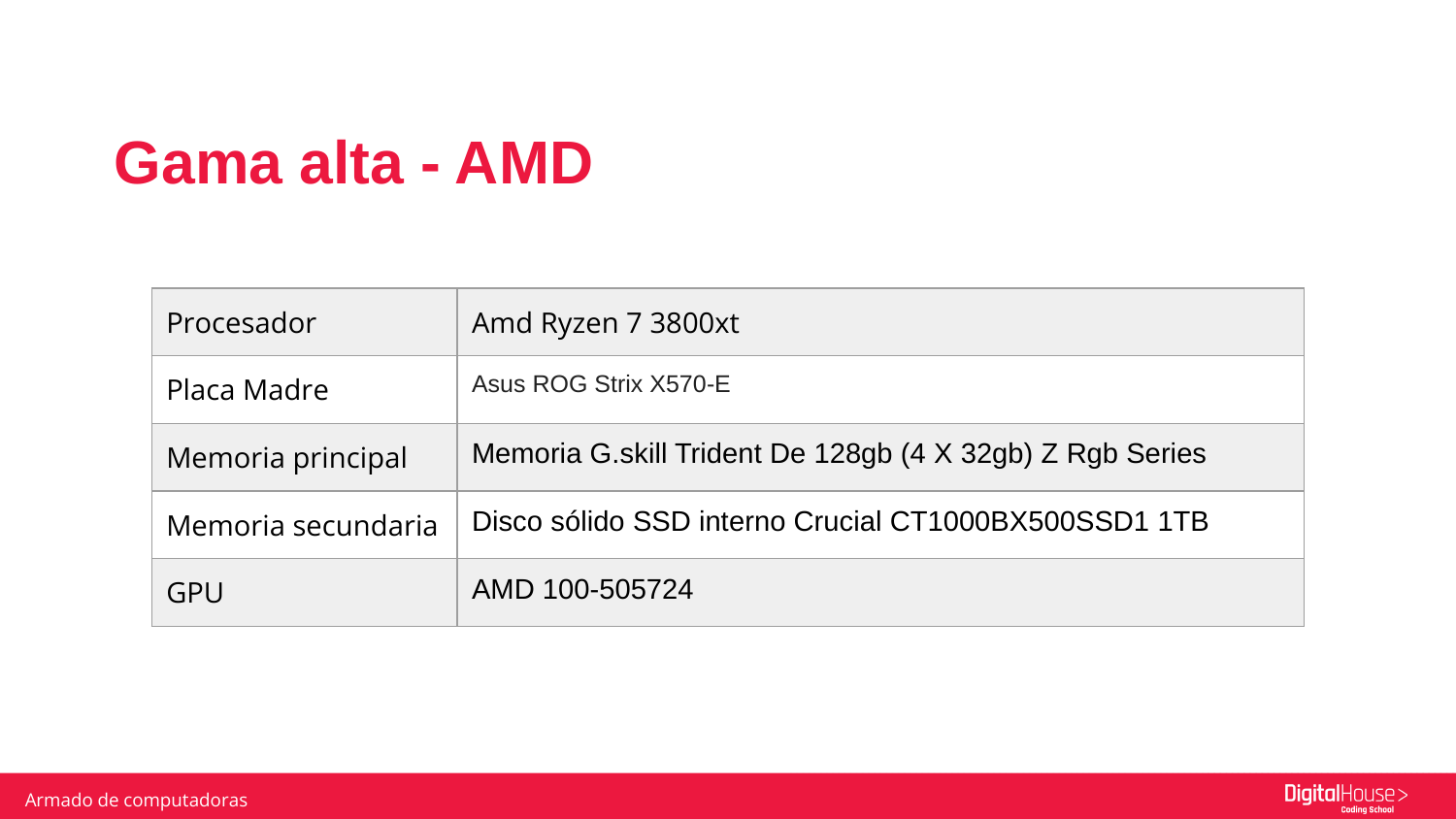

Gama alta - AMD

| Procesador | Amd Ryzen 7 3800xt |
| --- | --- |
| Placa Madre | Asus ROG Strix X570-E |
| Memoria principal | Memoria G.skill Trident De 128gb (4 X 32gb) Z Rgb Series |
| Memoria secundaria | Disco sólido SSD interno Crucial CT1000BX500SSD1 1TB |
| GPU | AMD 100-505724 |